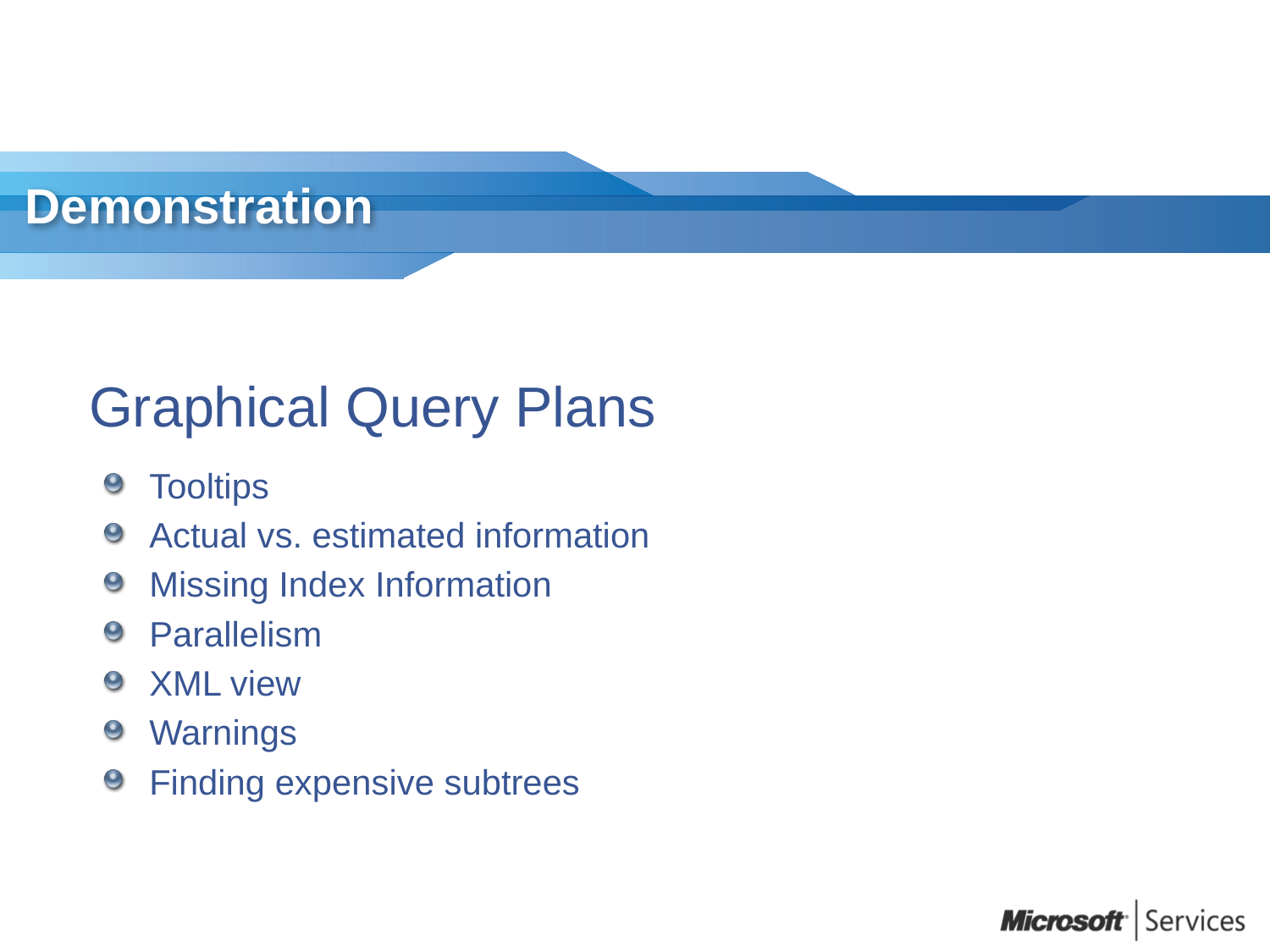

# Graphical Query Plans
Tooltips
Actual vs. estimated information
Missing Index Information
Parallelism
XML view
Warnings
Finding expensive subtrees

26